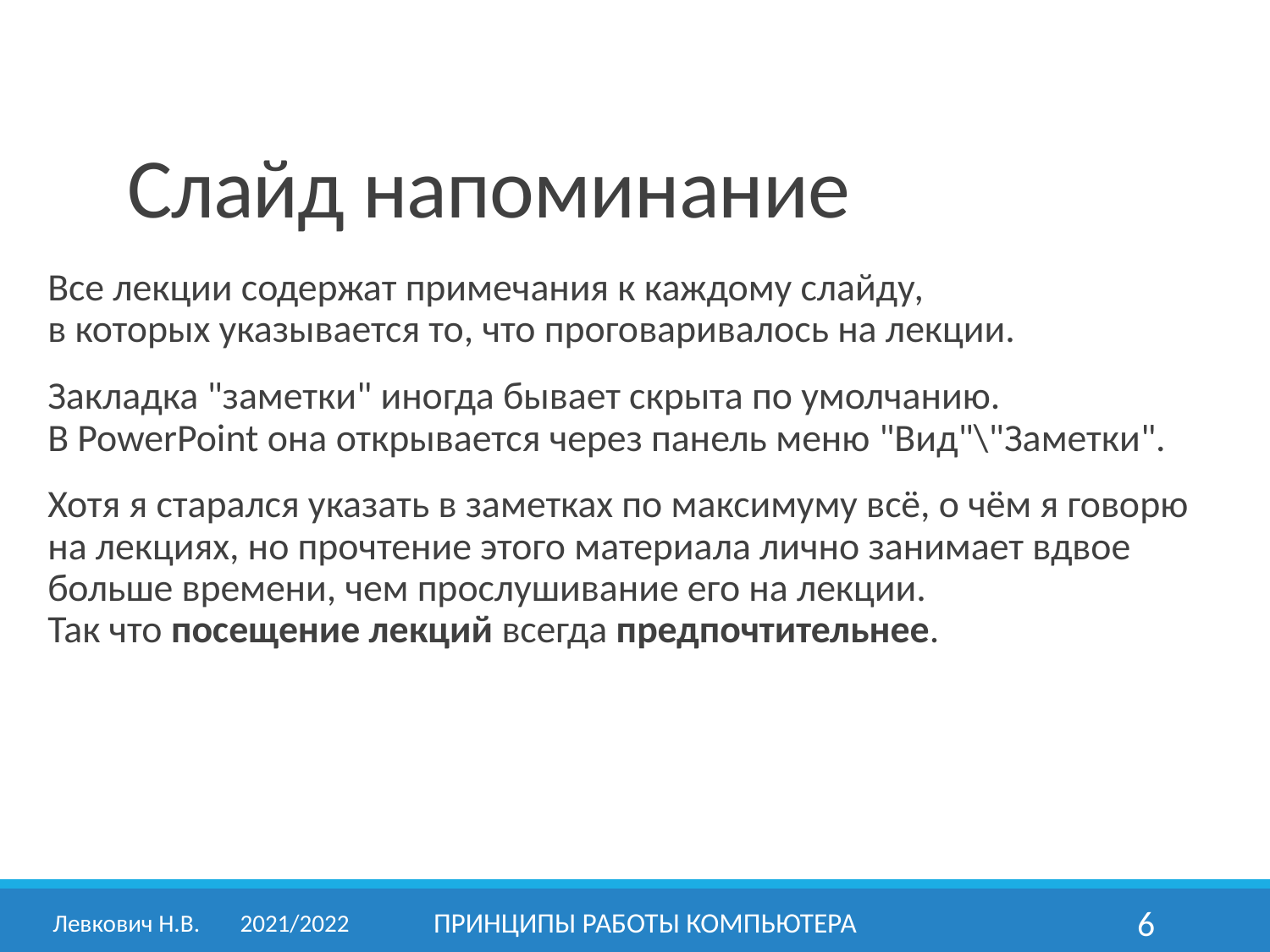

# Слайд напоминание
Все лекции содержат примечания к каждому слайду,
в которых указывается то, что проговаривалось на лекции.
Закладка "заметки" иногда бывает скрыта по умолчанию.
В PowerPoint она открывается через панель меню "Вид"\"Заметки".
Хотя я старался указать в заметках по максимуму всё, о чём я говорю на лекциях, но прочтение этого материала лично занимает вдвое больше времени, чем прослушивание его на лекции.
Так что посещение лекций всегда предпочтительнее.

Левкович Н.В.	2021/2022
принципы работы компьютера
6